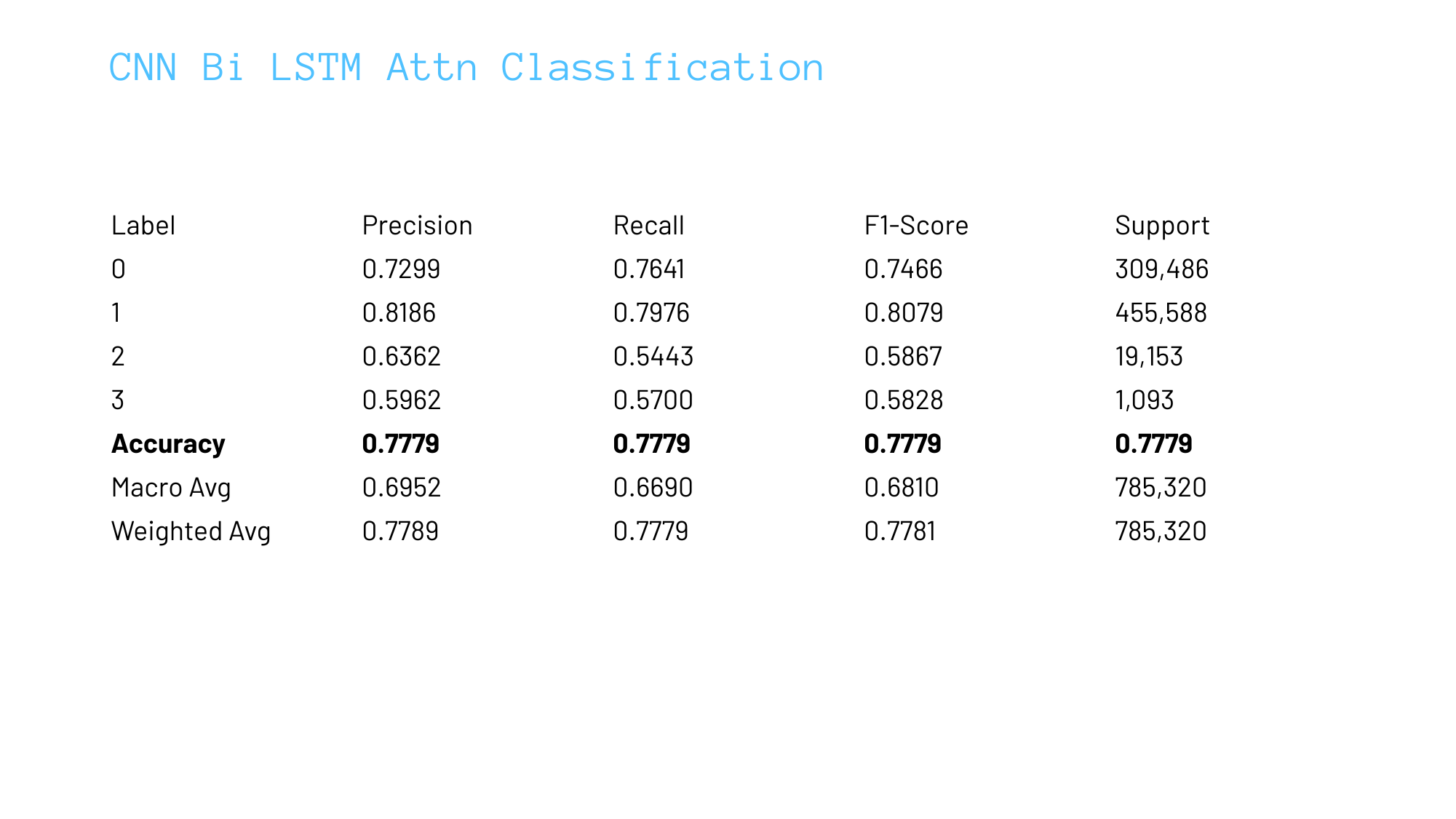

CNN Bi LSTM Attn Classification
| Label | Precision | Recall | F1-Score | Support |
| --- | --- | --- | --- | --- |
| 0 | 0.7299 | 0.7641 | 0.7466 | 309,486 |
| 1 | 0.8186 | 0.7976 | 0.8079 | 455,588 |
| 2 | 0.6362 | 0.5443 | 0.5867 | 19,153 |
| 3 | 0.5962 | 0.5700 | 0.5828 | 1,093 |
| Accuracy | 0.7779 | 0.7779 | 0.7779 | 0.7779 |
| Macro Avg | 0.6952 | 0.6690 | 0.6810 | 785,320 |
| Weighted Avg | 0.7789 | 0.7779 | 0.7781 | 785,320 |